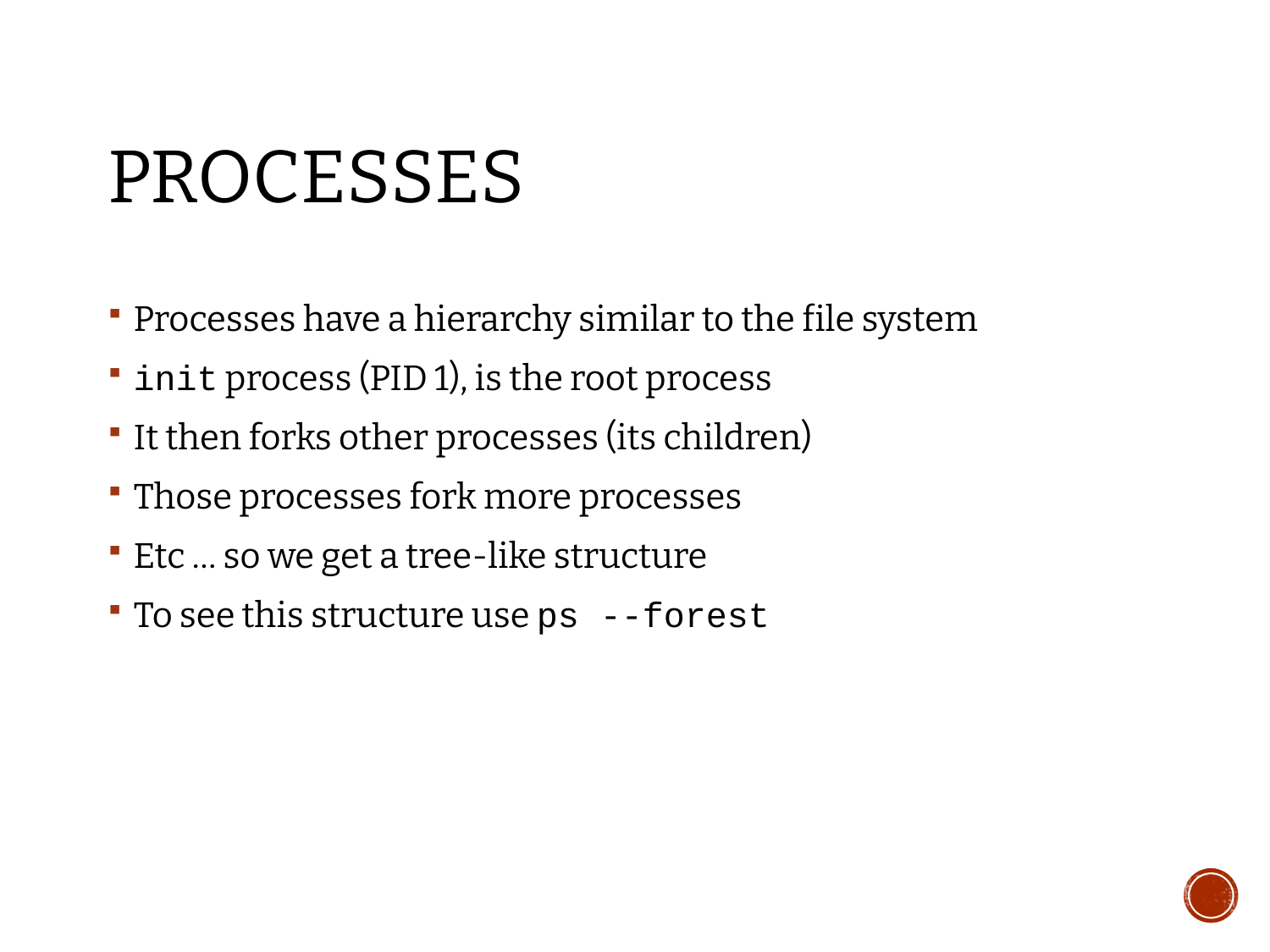

# Processes
Processes have a hierarchy similar to the file system
init process (PID 1), is the root process
It then forks other processes (its children)
Those processes fork more processes
Etc … so we get a tree-like structure
To see this structure use ps --forest